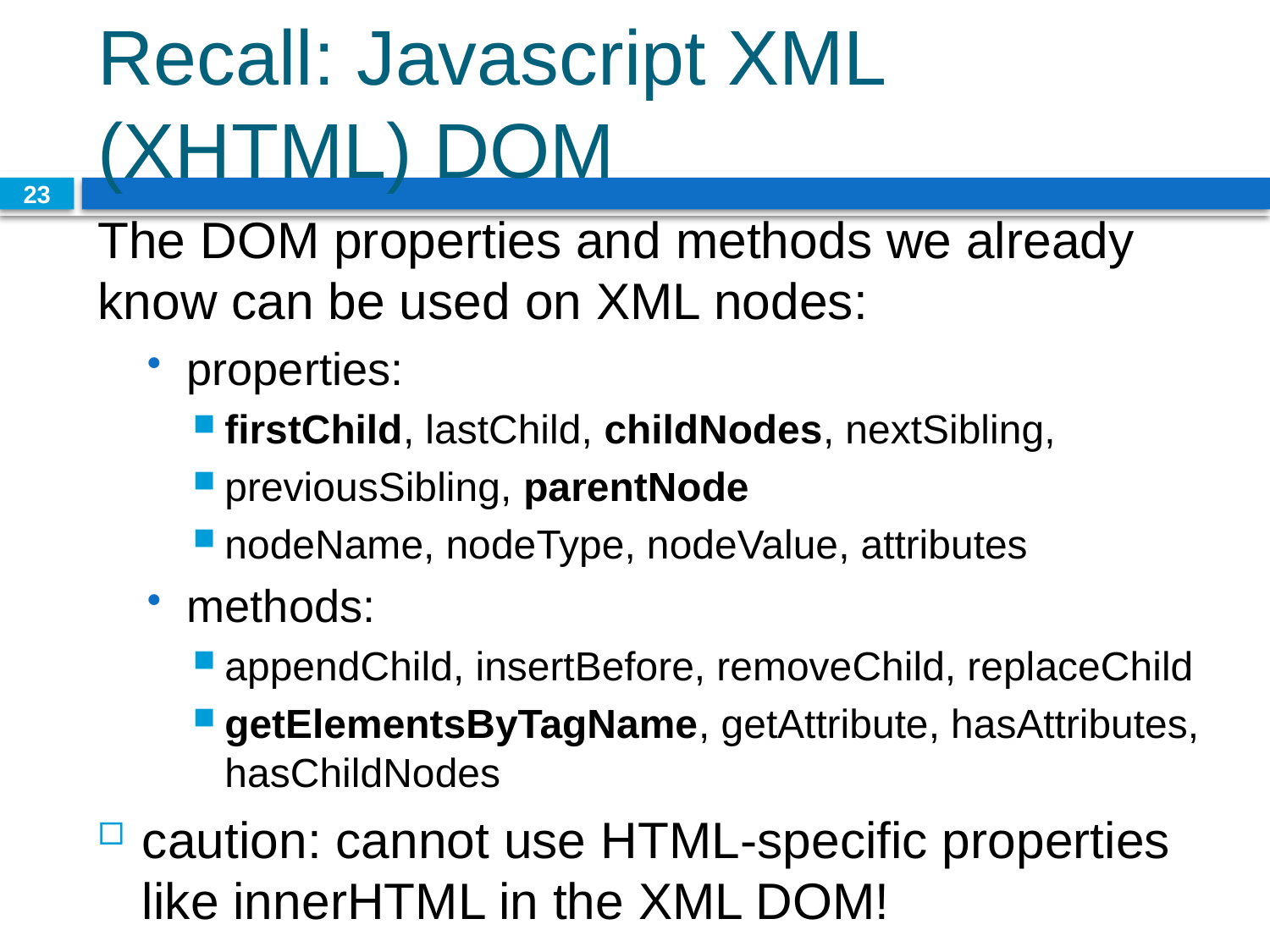

# Recall: Javascript XML (XHTML) DOM
23
The DOM properties and methods we already know can be used on XML nodes:
properties:
firstChild, lastChild, childNodes, nextSibling,
previousSibling, parentNode
nodeName, nodeType, nodeValue, attributes
methods:
appendChild, insertBefore, removeChild, replaceChild
getElementsByTagName, getAttribute, hasAttributes, hasChildNodes
caution: cannot use HTML-specific properties like innerHTML in the XML DOM!